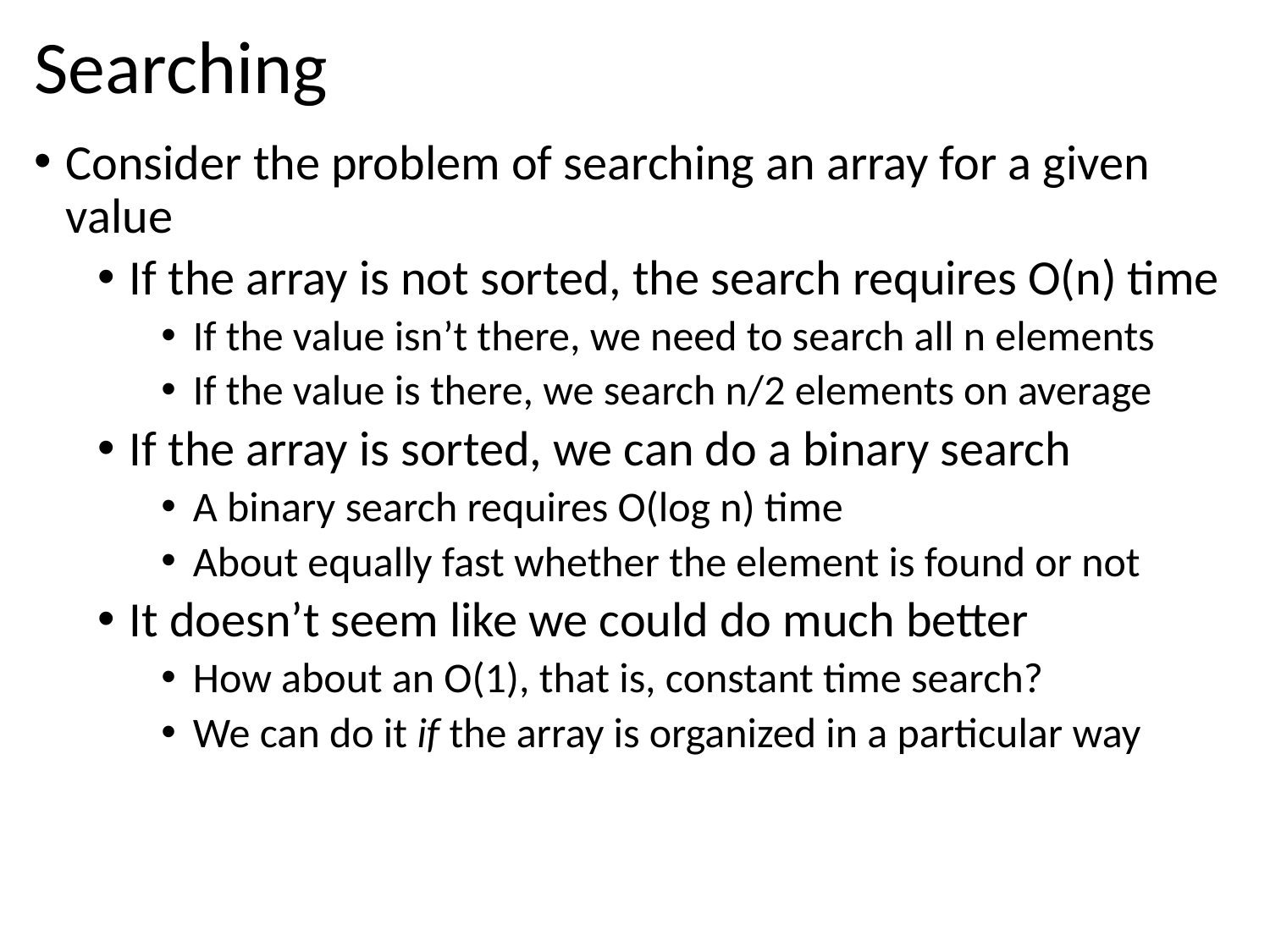

# Searching
Consider the problem of searching an array for a given value
If the array is not sorted, the search requires O(n) time
If the value isn’t there, we need to search all n elements
If the value is there, we search n/2 elements on average
If the array is sorted, we can do a binary search
A binary search requires O(log n) time
About equally fast whether the element is found or not
It doesn’t seem like we could do much better
How about an O(1), that is, constant time search?
We can do it if the array is organized in a particular way